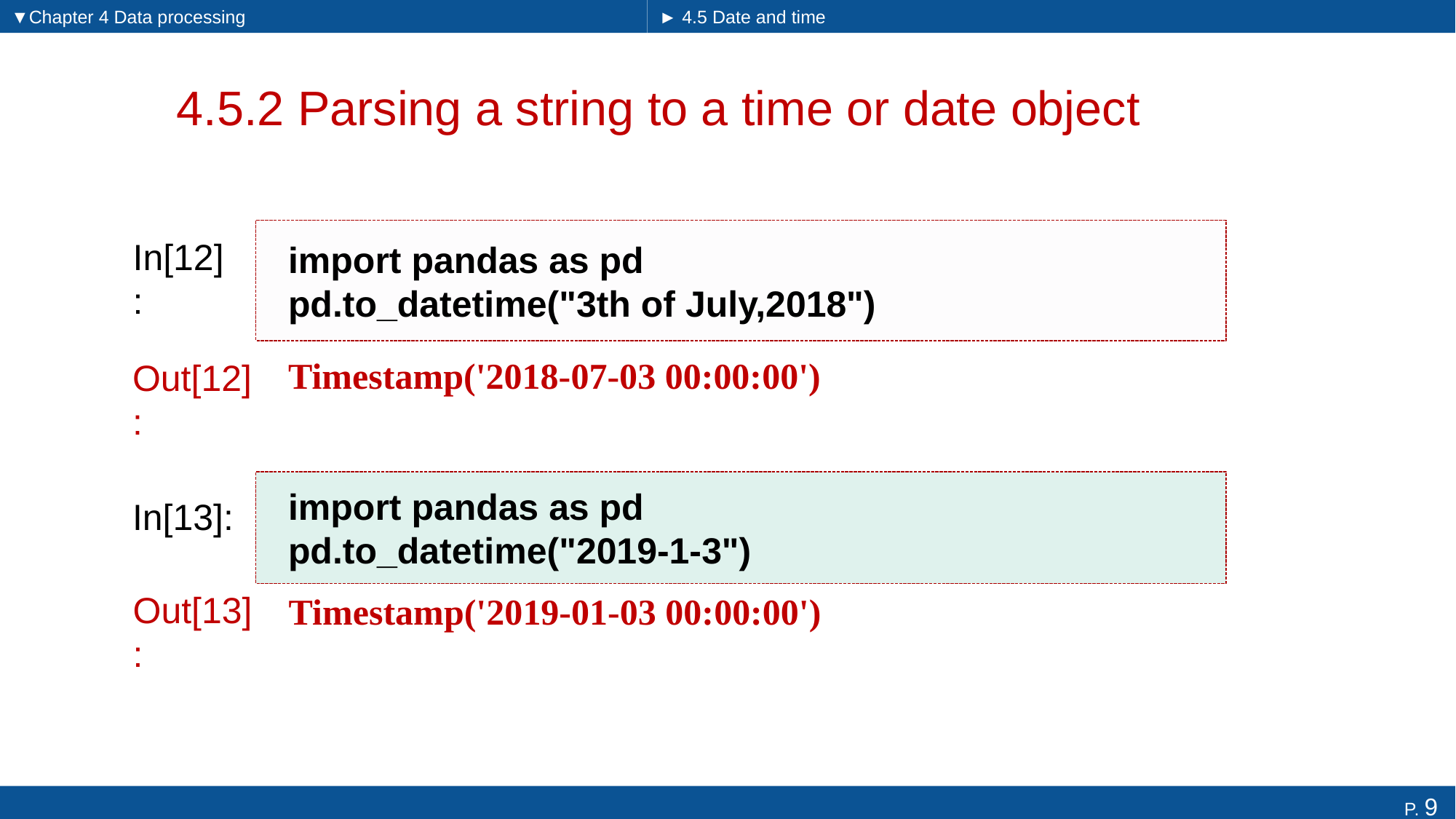

▼Chapter 4 Data processing
► 4.5 Date and time
# 4.5.2 Parsing a string to a time or date object
import pandas as pd
pd.to_datetime("3th of July,2018")
In[12]:
Timestamp('2018-07-03 00:00:00')
Out[12]:
import pandas as pd
pd.to_datetime("2019-1-3")
In[13]:
Timestamp('2019-01-03 00:00:00')
Out[13]: